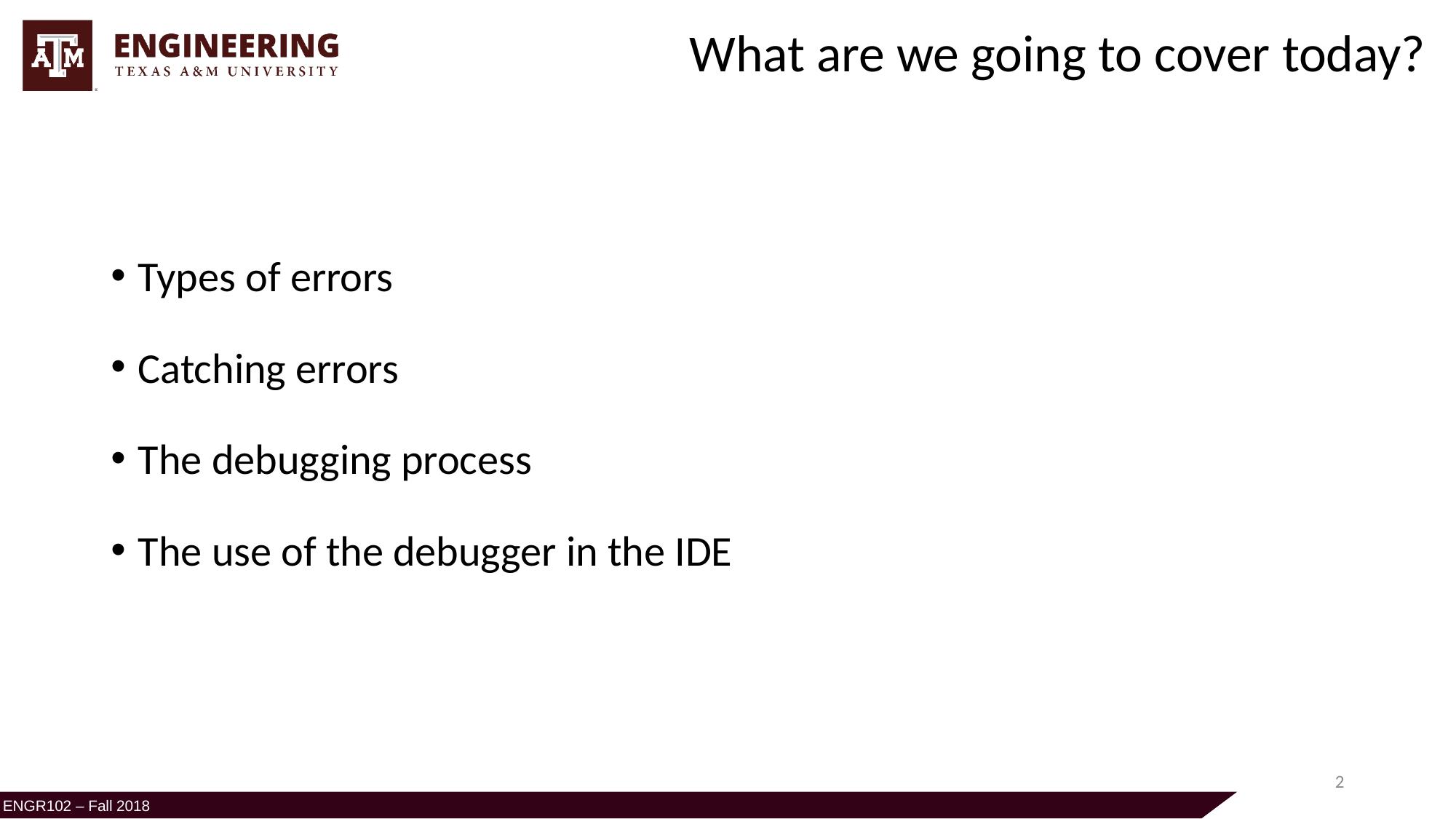

# What are we going to cover today?
Types of errors
Catching errors
The debugging process
The use of the debugger in the IDE
2